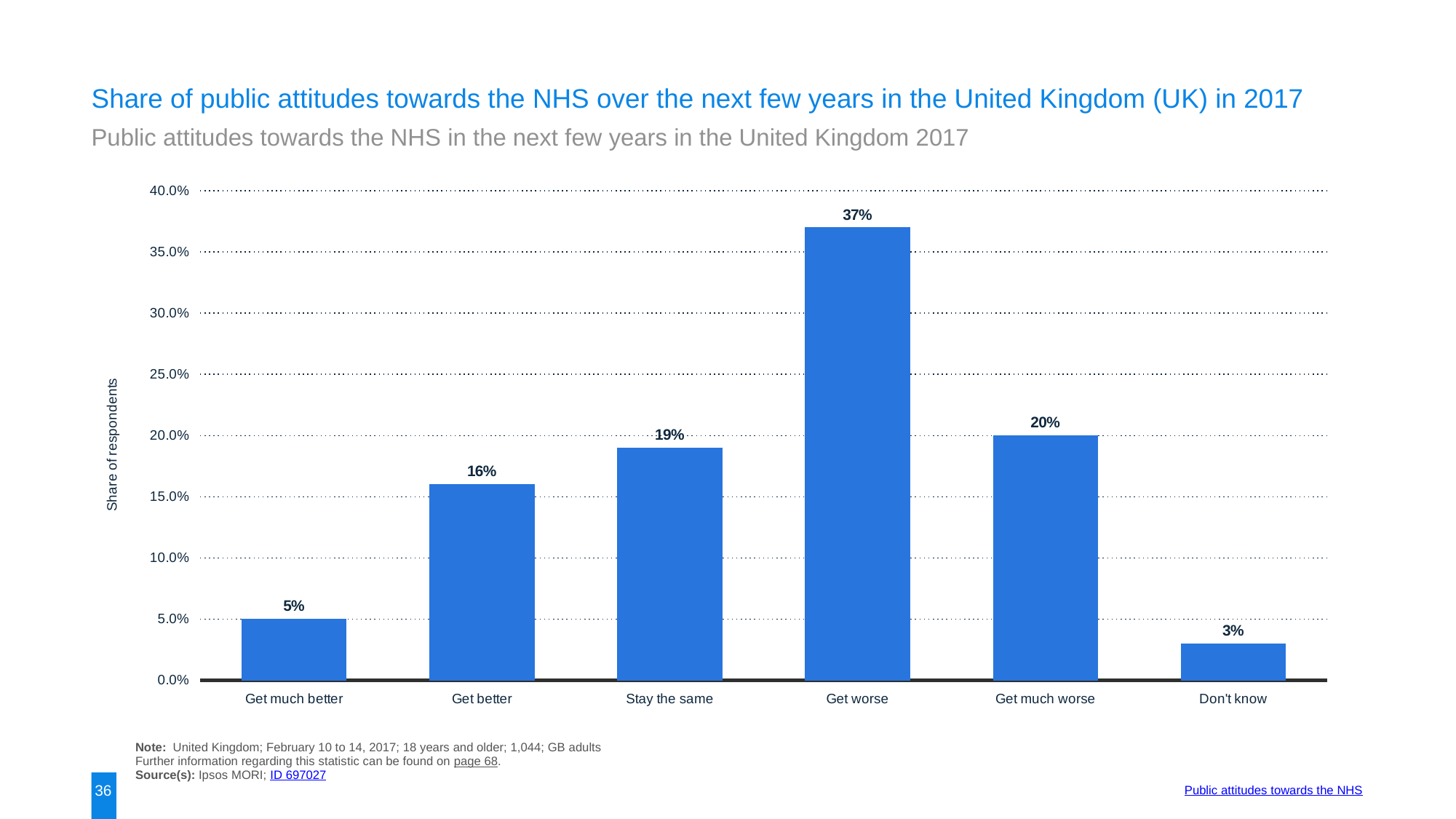

Share of public attitudes towards the NHS over the next few years in the United Kingdom (UK) in 2017
Public attitudes towards the NHS in the next few years in the United Kingdom 2017

### Chart:

| Category | data |
|---|---|
| Get much better | 0.05 |
| Get better | 0.16 |
| Stay the same | 0.19 |
| Get worse | 0.37 |
| Get much worse | 0.2 |
| Don't know | 0.03 |
Note:  United Kingdom; February 10 to 14, 2017; 18 years and older; 1,044; GB adults
Further information regarding this statistic can be found on page 68.
Source(s): Ipsos MORI; ID 697027

36
Public attitudes towards the NHS